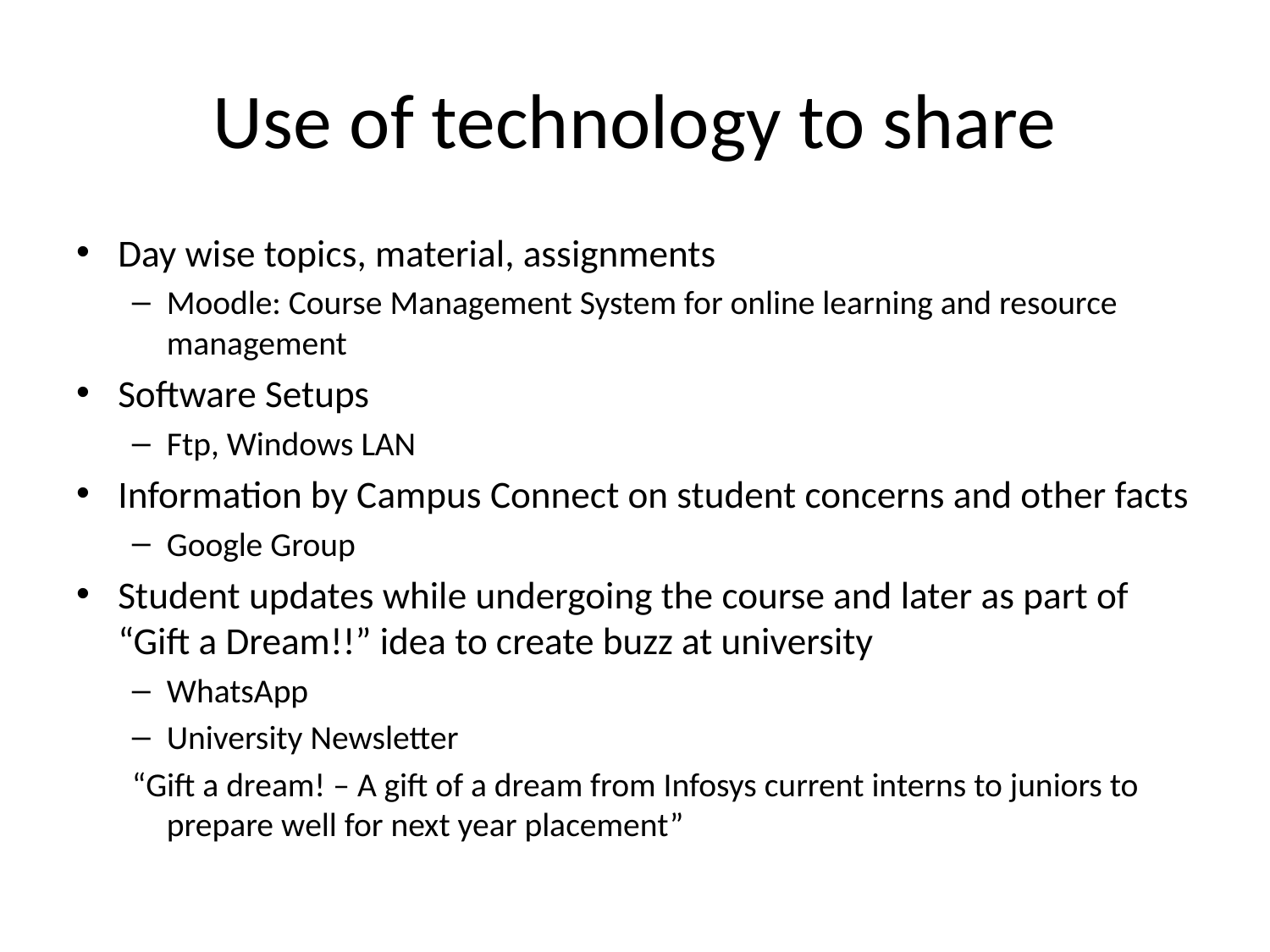

# Use of technology to share
Day wise topics, material, assignments
Moodle: Course Management System for online learning and resource management
Software Setups
Ftp, Windows LAN
Information by Campus Connect on student concerns and other facts
Google Group
Student updates while undergoing the course and later as part of “Gift a Dream!!” idea to create buzz at university
WhatsApp
University Newsletter
“Gift a dream! – A gift of a dream from Infosys current interns to juniors to prepare well for next year placement”